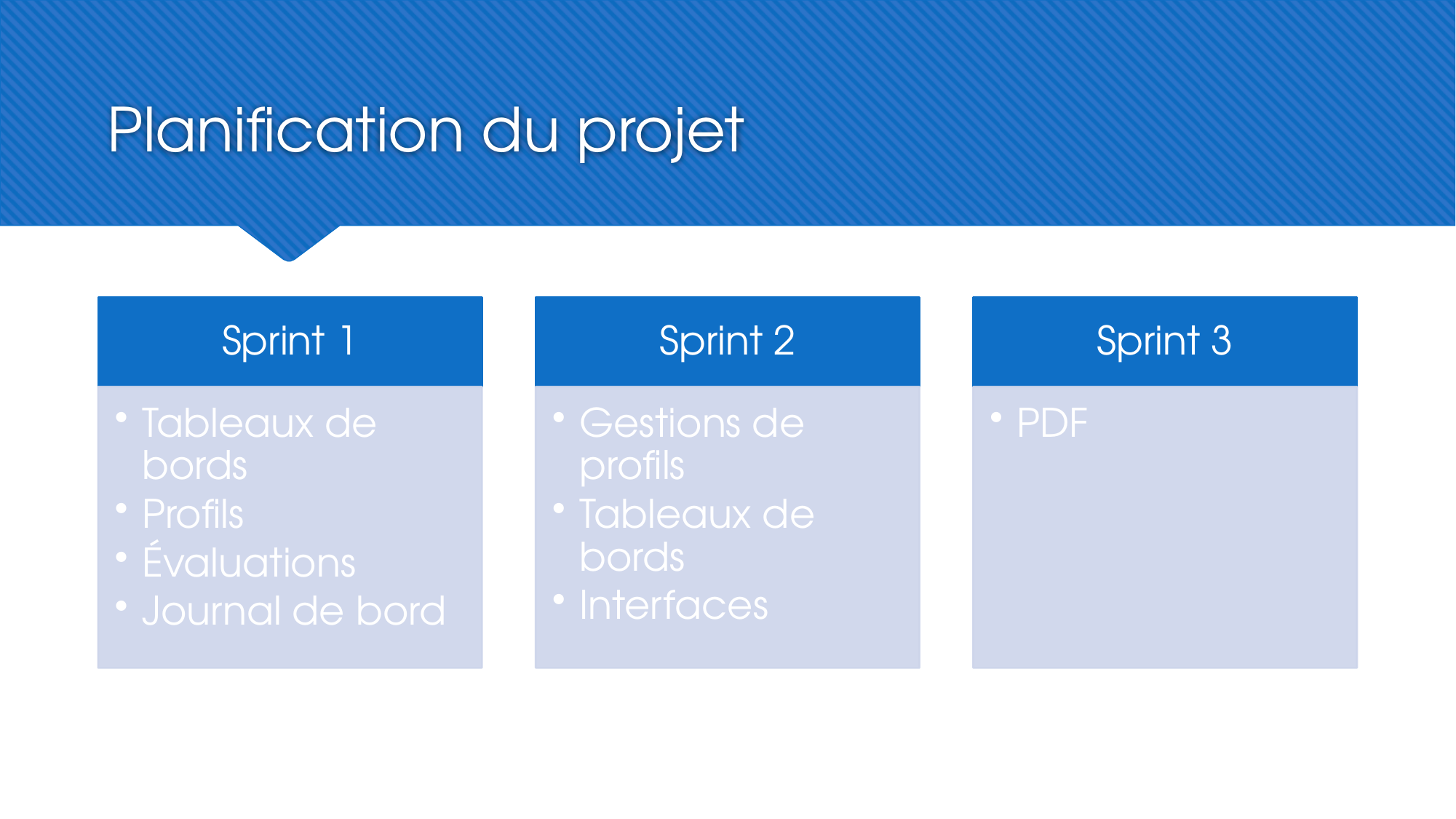

# Planification du projet​
Sprint 1
Tableaux de bords
Profils
Évaluations
Journal de bord
Sprint 2
Gestions de profils
Tableaux de bords
Interfaces
Sprint 3
PDF